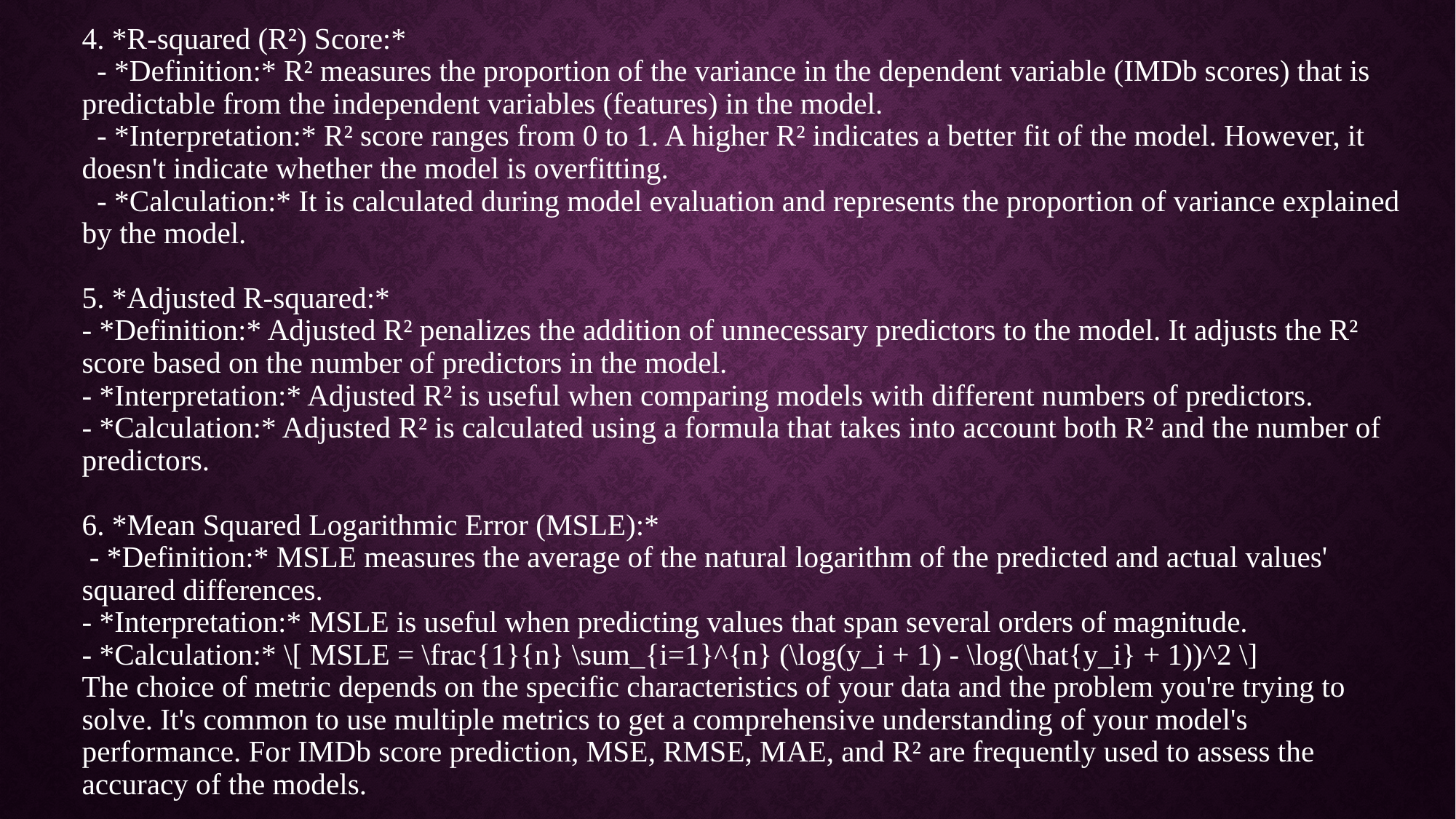

# 4. *R-squared (R²) Score:* - *Definition:* R² measures the proportion of the variance in the dependent variable (IMDb scores) that is predictable from the independent variables (features) in the model. - *Interpretation:* R² score ranges from 0 to 1. A higher R² indicates a better fit of the model. However, it doesn't indicate whether the model is overfitting. - *Calculation:* It is calculated during model evaluation and represents the proportion of variance explained by the model. 5. *Adjusted R-squared:* - *Definition:* Adjusted R² penalizes the addition of unnecessary predictors to the model. It adjusts the R² score based on the number of predictors in the model. - *Interpretation:* Adjusted R² is useful when comparing models with different numbers of predictors. - *Calculation:* Adjusted R² is calculated using a formula that takes into account both R² and the number of predictors. 6. *Mean Squared Logarithmic Error (MSLE):* - *Definition:* MSLE measures the average of the natural logarithm of the predicted and actual values' squared differences. - *Interpretation:* MSLE is useful when predicting values that span several orders of magnitude. - *Calculation:* \[ MSLE = \frac{1}{n} \sum_{i=1}^{n} (\log(y_i + 1) - \log(\hat{y_i} + 1))^2 \] The choice of metric depends on the specific characteristics of your data and the problem you're trying to solve. It's common to use multiple metrics to get a comprehensive understanding of your model's performance. For IMDb score prediction, MSE, RMSE, MAE, and R² are frequently used to assess the accuracy of the models.